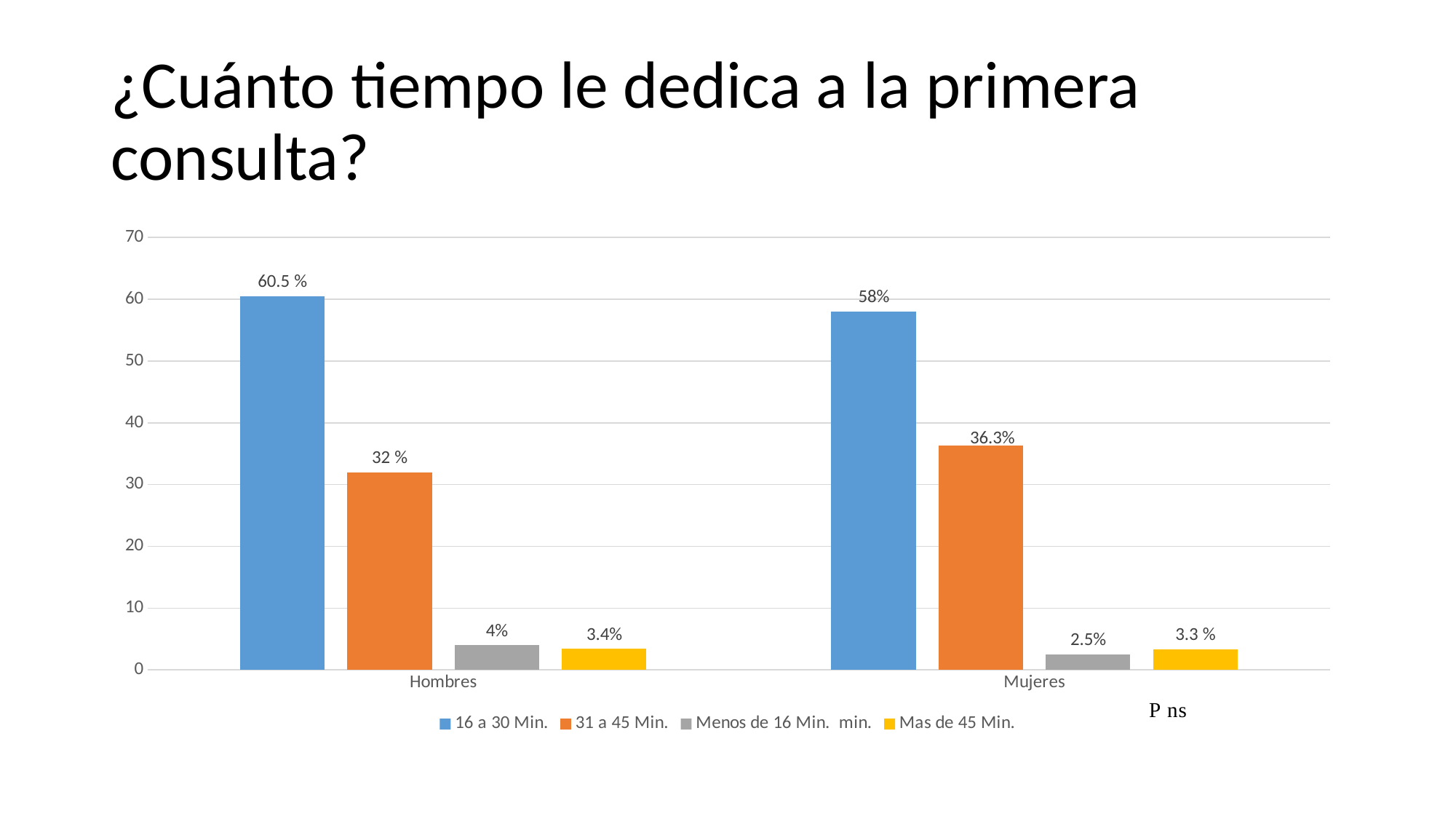

# ¿Cuánto tiempo le dedica a la primera consulta?

### Chart

| Category | 16 a 30 Min. | 31 a 45 Min. | Menos de 16 Min.  min. | Mas de 45 Min. |
|---|---|---|---|---|
| Hombres | 60.5 | 32.0 | 4.0 | 3.4 |
| Mujeres | 58.0 | 36.3 | 2.5 | 3.3 |